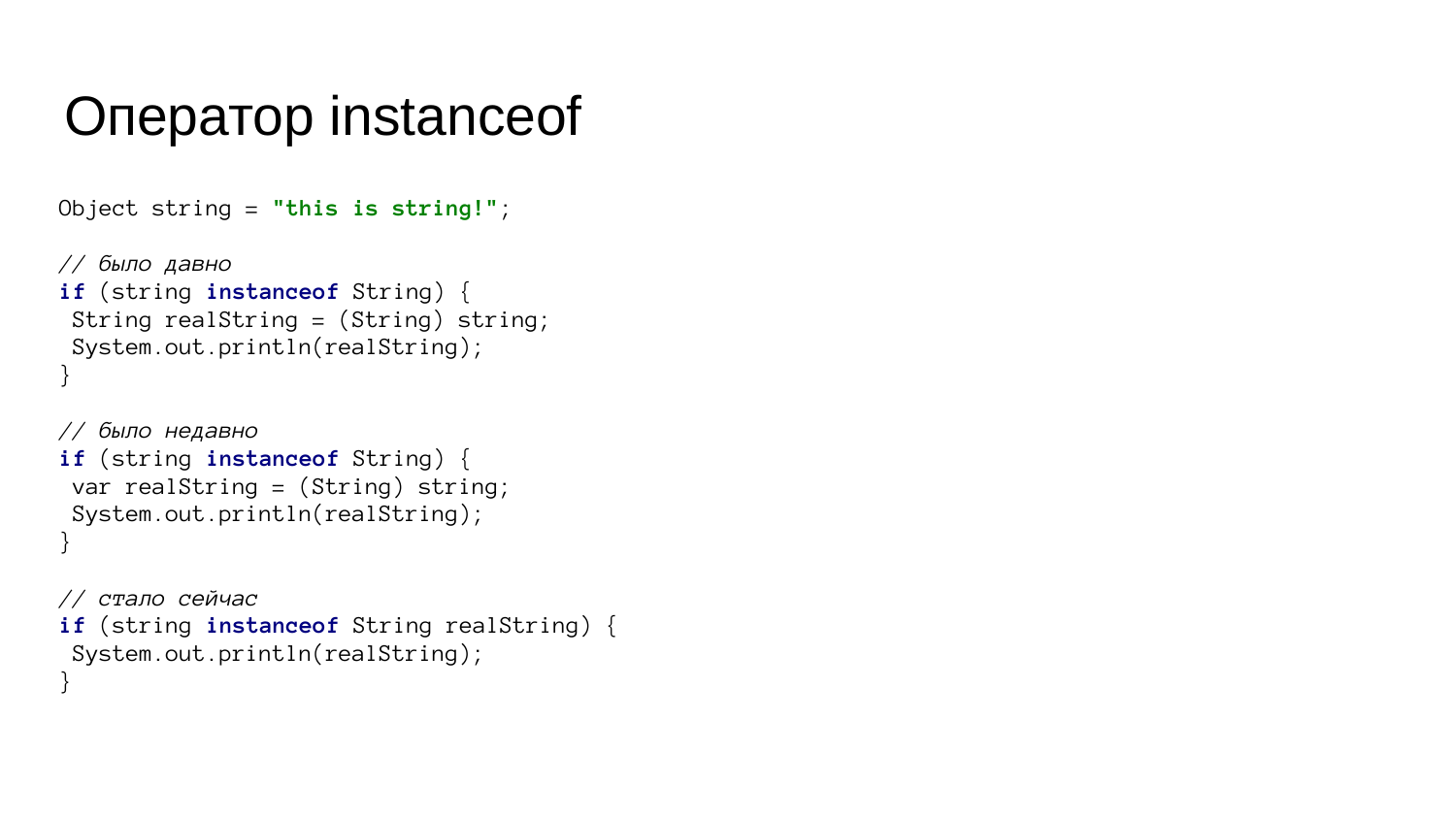

# Оператор instanceof
| Object string = "this is string!"; // было давно if (string instanceof String) { String realString = (String) string; System.out.println(realString); } // было недавно if (string instanceof String) { var realString = (String) string; System.out.println(realString); } // стало сейчас if (string instanceof String realString) { System.out.println(realString); } |
| --- |